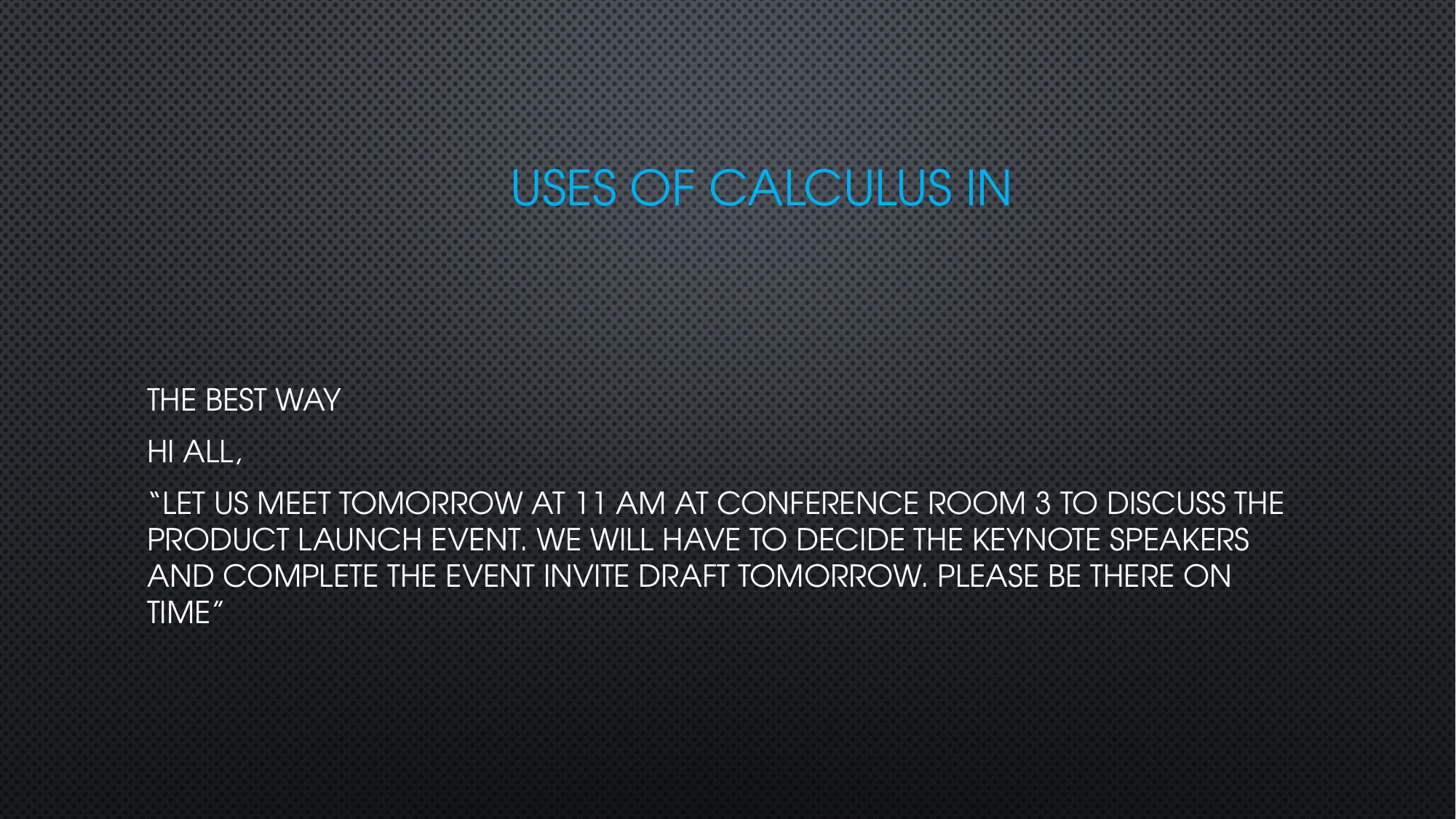

# uses of calculus in

The best way
Hi all,
“Let us meet tomorrow at 11 am at Conference room 3 to discuss the product launch event. We will have to decide the keynote speakers and complete the event invite draft tomorrow. Please be there on time”